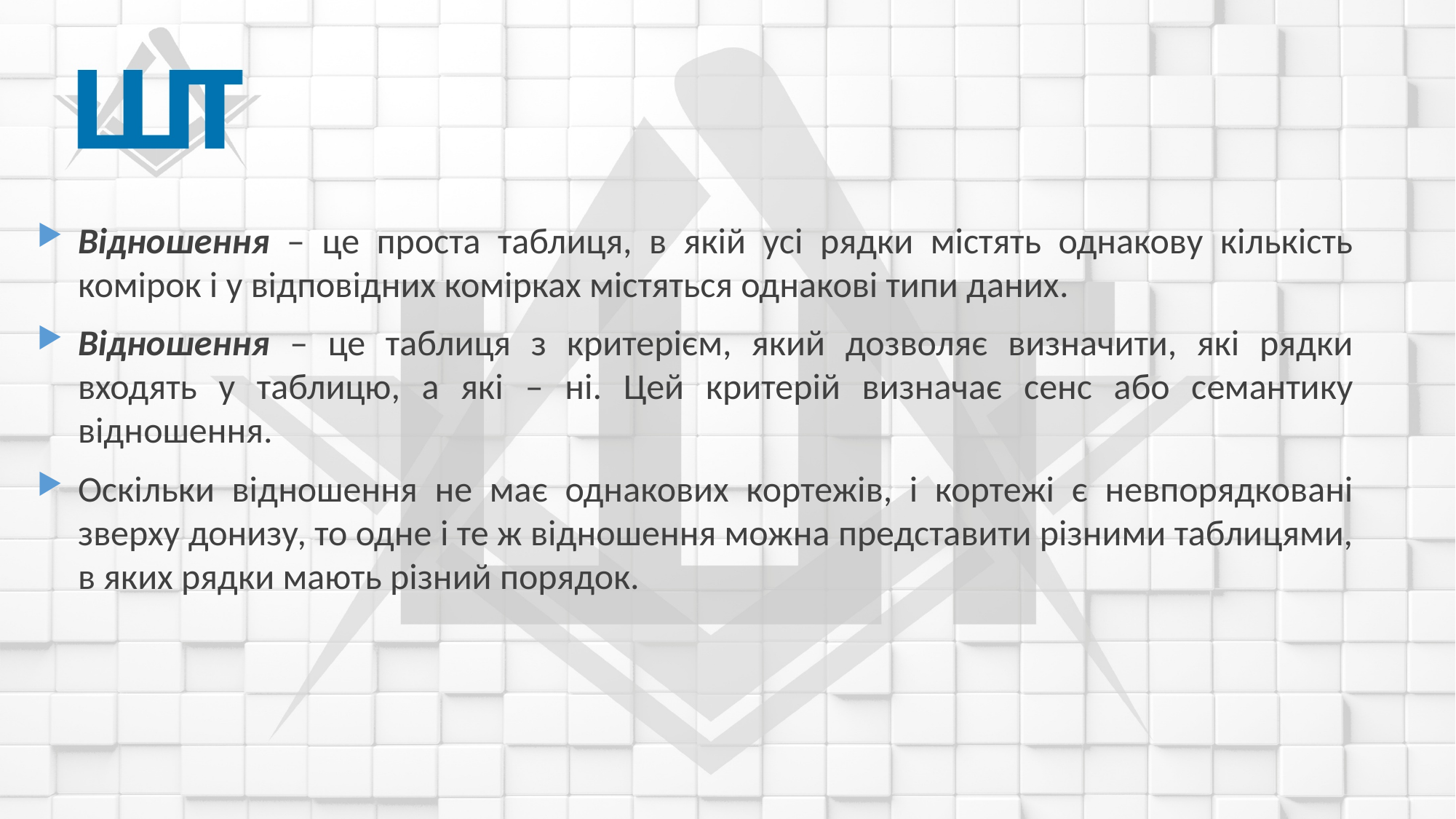

Відношення – це проста таблиця, в якій усі рядки містять однакову кількість комірок і у відповідних комірках містяться однакові типи даних.
Відношення – це таблиця з критерієм, який дозволяє визначити, які рядки входять у таблицю, а які – ні. Цей критерій визначає сенс або семантику відношення.
Оскільки відношення не має однакових кортежів, і кортежі є невпорядковані зверху донизу, то одне і те ж відношення можна представити різними таблицями, в яких рядки мають різний порядок.